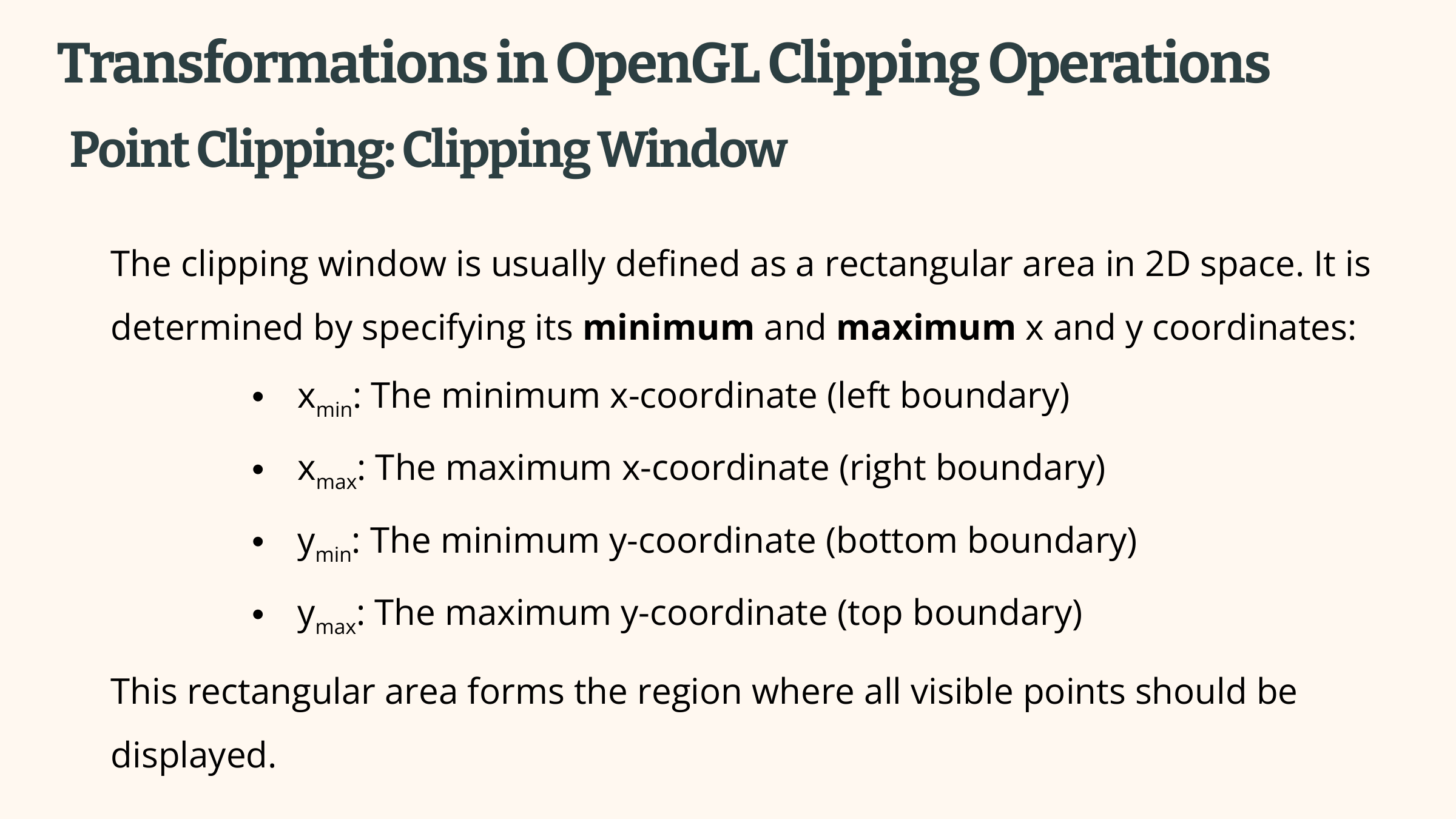

Transformations in OpenGL Clipping Operations
Point Clipping: Clipping Window

The clipping window is usually defined as a rectangular area in 2D space. It is determined by specifying its minimum and maximum x and y coordinates:

This rectangular area forms the region where all visible points should be displayed.

xmin​: The minimum x-coordinate (left boundary)
xmax​: The maximum x-coordinate (right boundary)
ymin​: The minimum y-coordinate (bottom boundary)
ymax​: The maximum y-coordinate (top boundary)